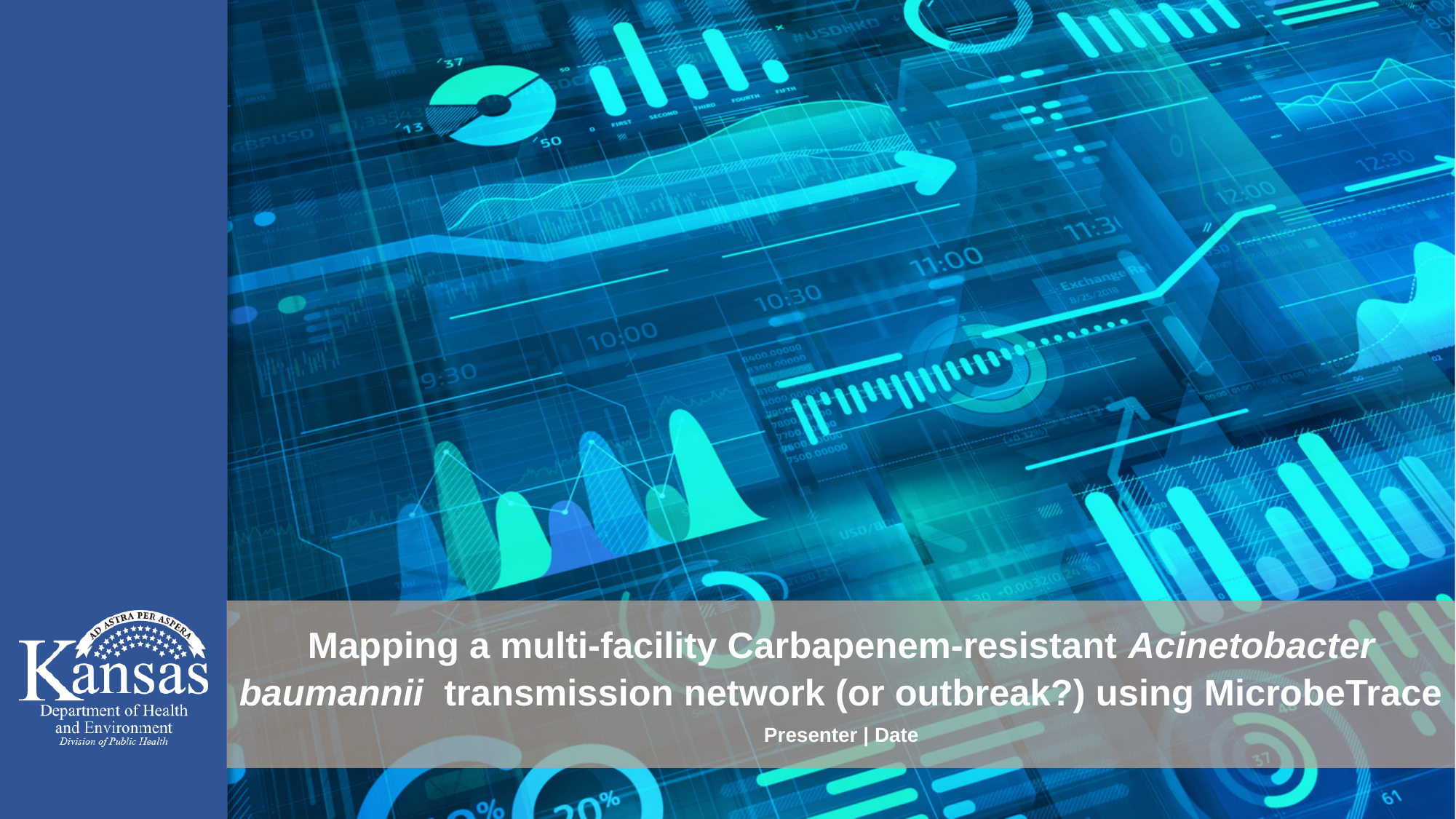

Mapping a multi-facility Carbapenem-resistant Acinetobacter baumannii  transmission network (or outbreak?) using MicrobeTrace
Presenter | Date